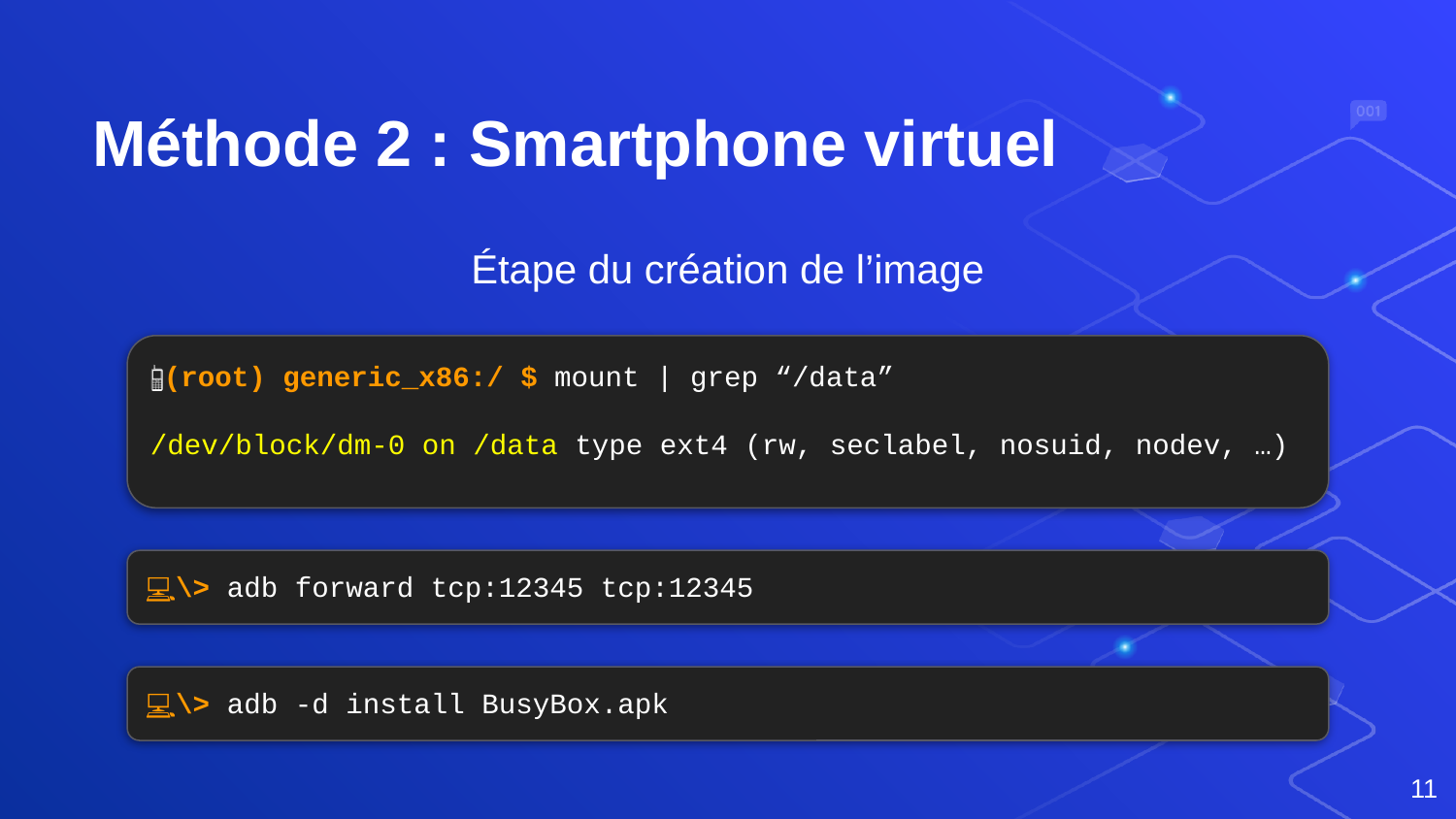

# Méthode 2 : Smartphone virtuel
Étape du création de l’image
📱(root) generic_x86:/ $ mount | grep “/data”

/dev/block/dm-0 on /data type ext4 (rw, seclabel, nosuid, nodev, …)
💻\> adb forward tcp:12345 tcp:12345
💻\> adb -d install BusyBox.apk
11